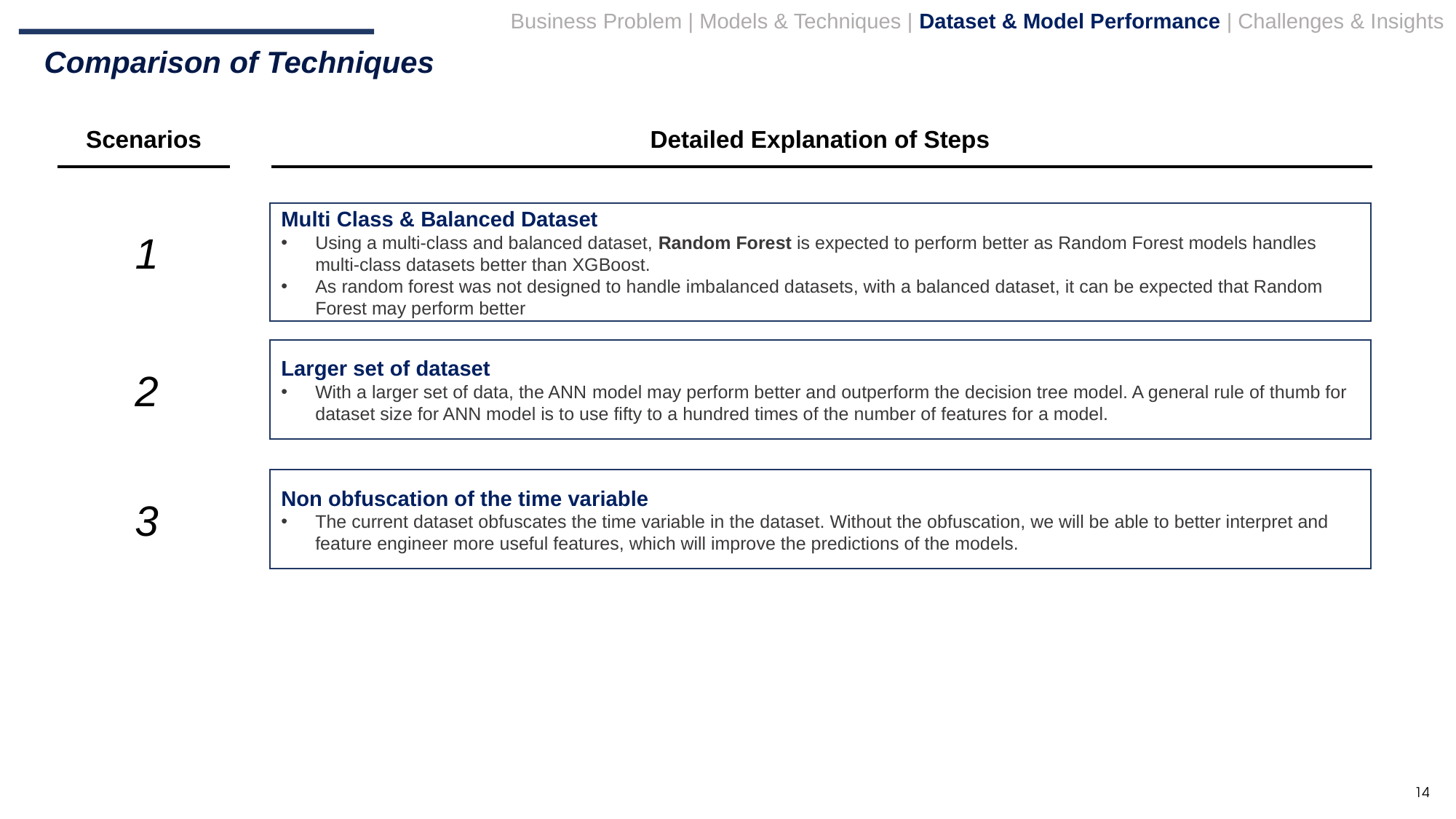

Comparison of Techniques
Scenarios
Detailed Explanation of Steps
Multi Class & Balanced Dataset
Using a multi-class and balanced dataset, Random Forest is expected to perform better as Random Forest models handles multi-class datasets better than XGBoost.
As random forest was not designed to handle imbalanced datasets, with a balanced dataset, it can be expected that Random Forest may perform better
1
Larger set of dataset
With a larger set of data, the ANN model may perform better and outperform the decision tree model. A general rule of thumb for dataset size for ANN model is to use fifty to a hundred times of the number of features for a model.
2
Non obfuscation of the time variable
The current dataset obfuscates the time variable in the dataset. Without the obfuscation, we will be able to better interpret and feature engineer more useful features, which will improve the predictions of the models.
3